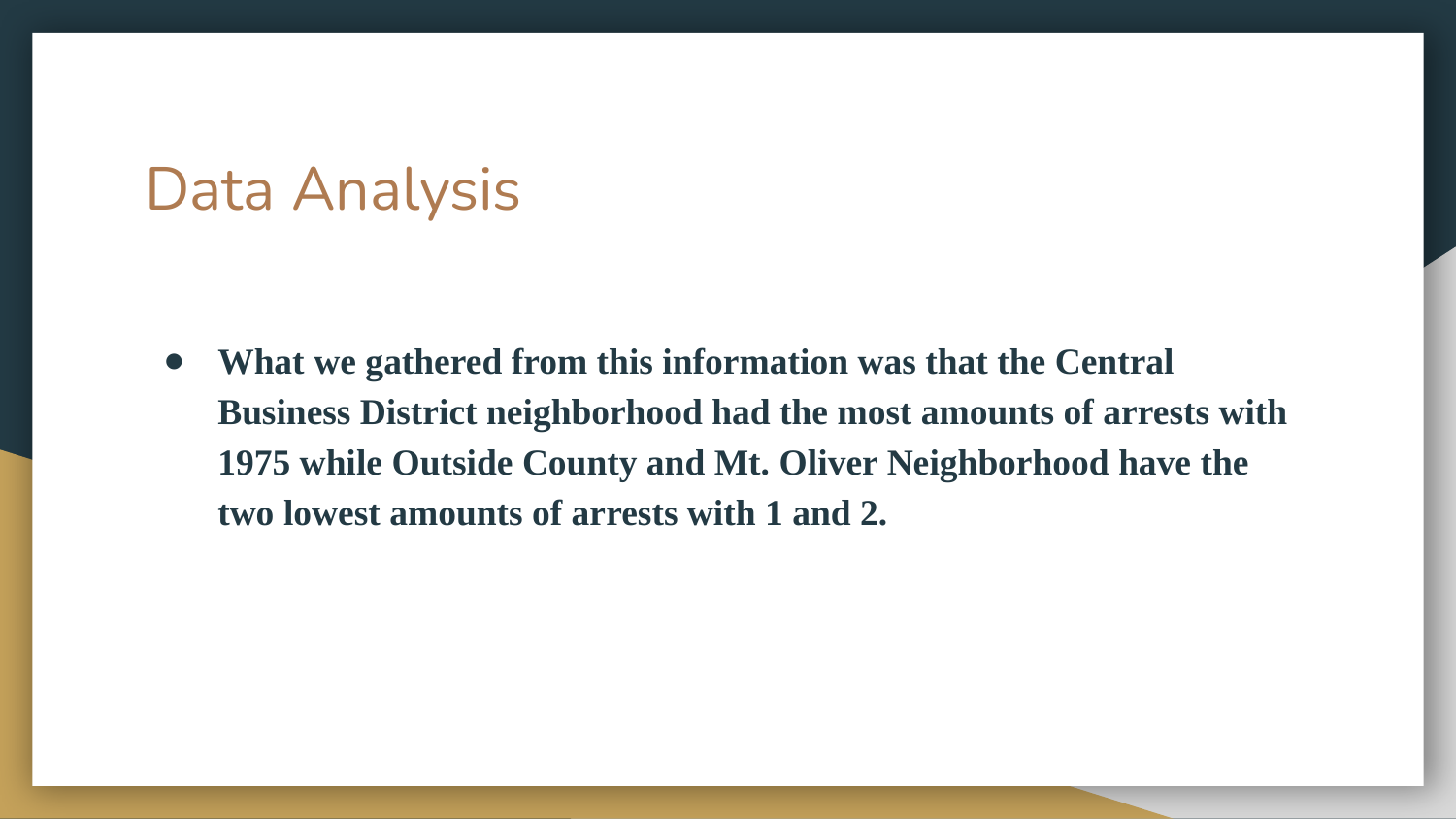

# Data Analysis
What we gathered from this information was that the Central Business District neighborhood had the most amounts of arrests with 1975 while Outside County and Mt. Oliver Neighborhood have the two lowest amounts of arrests with 1 and 2.